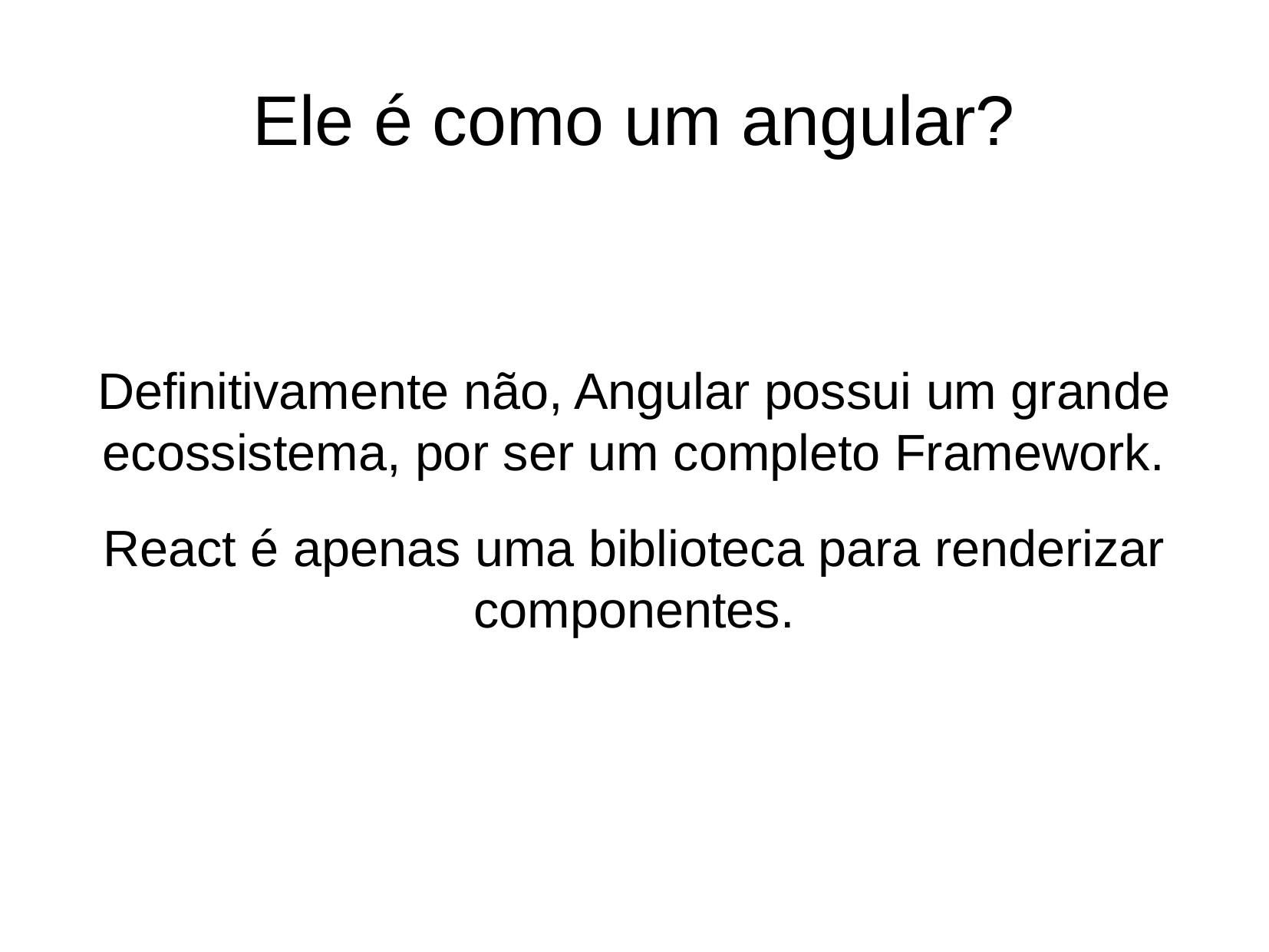

Ele é como um angular?
Definitivamente não, Angular possui um grande ecossistema, por ser um completo Framework.

React é apenas uma biblioteca para renderizar componentes.